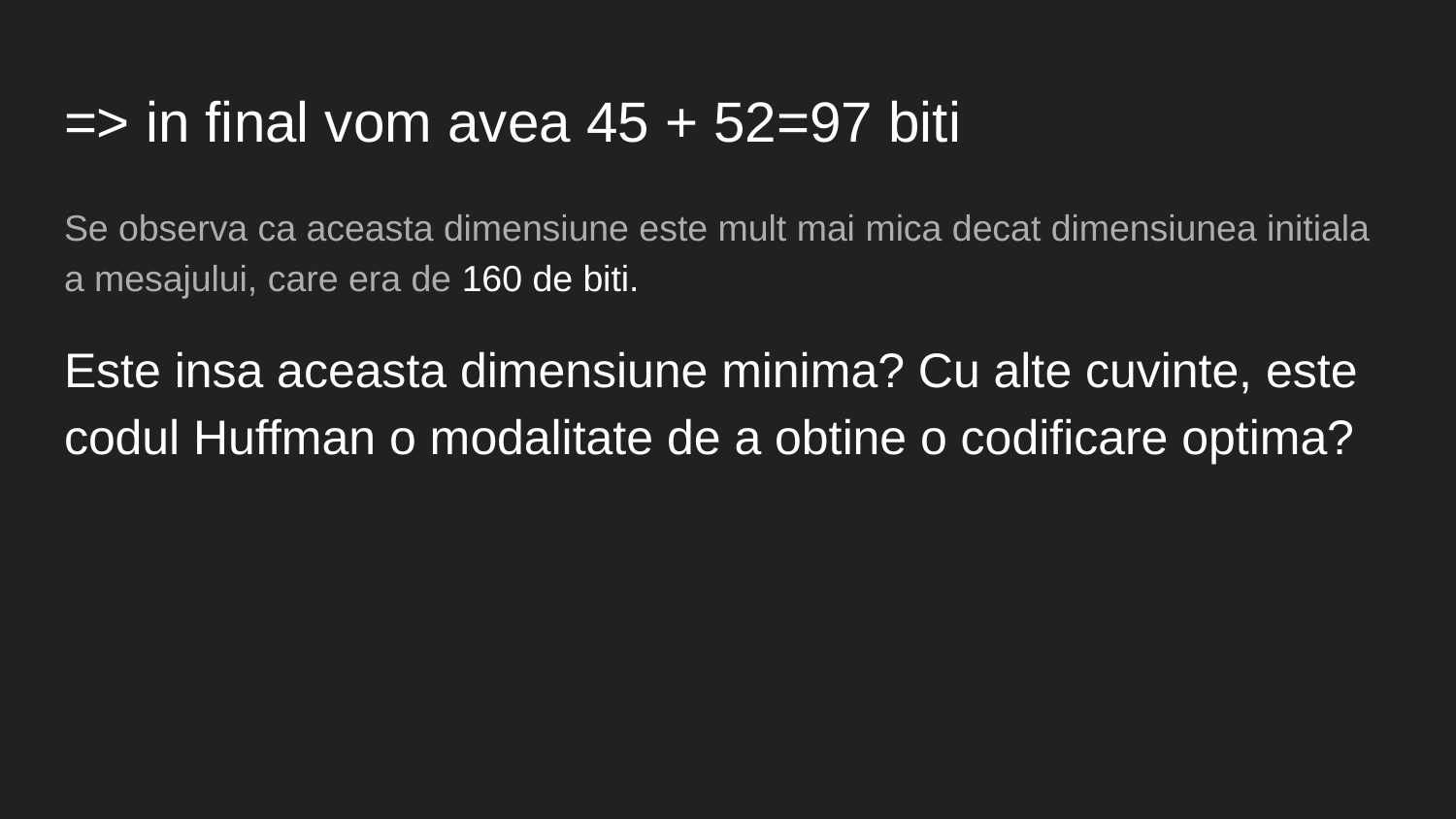

# => in final vom avea 45 + 52=97 biti
Se observa ca aceasta dimensiune este mult mai mica decat dimensiunea initiala a mesajului, care era de 160 de biti.
Este insa aceasta dimensiune minima? Cu alte cuvinte, este codul Huffman o modalitate de a obtine o codificare optima?